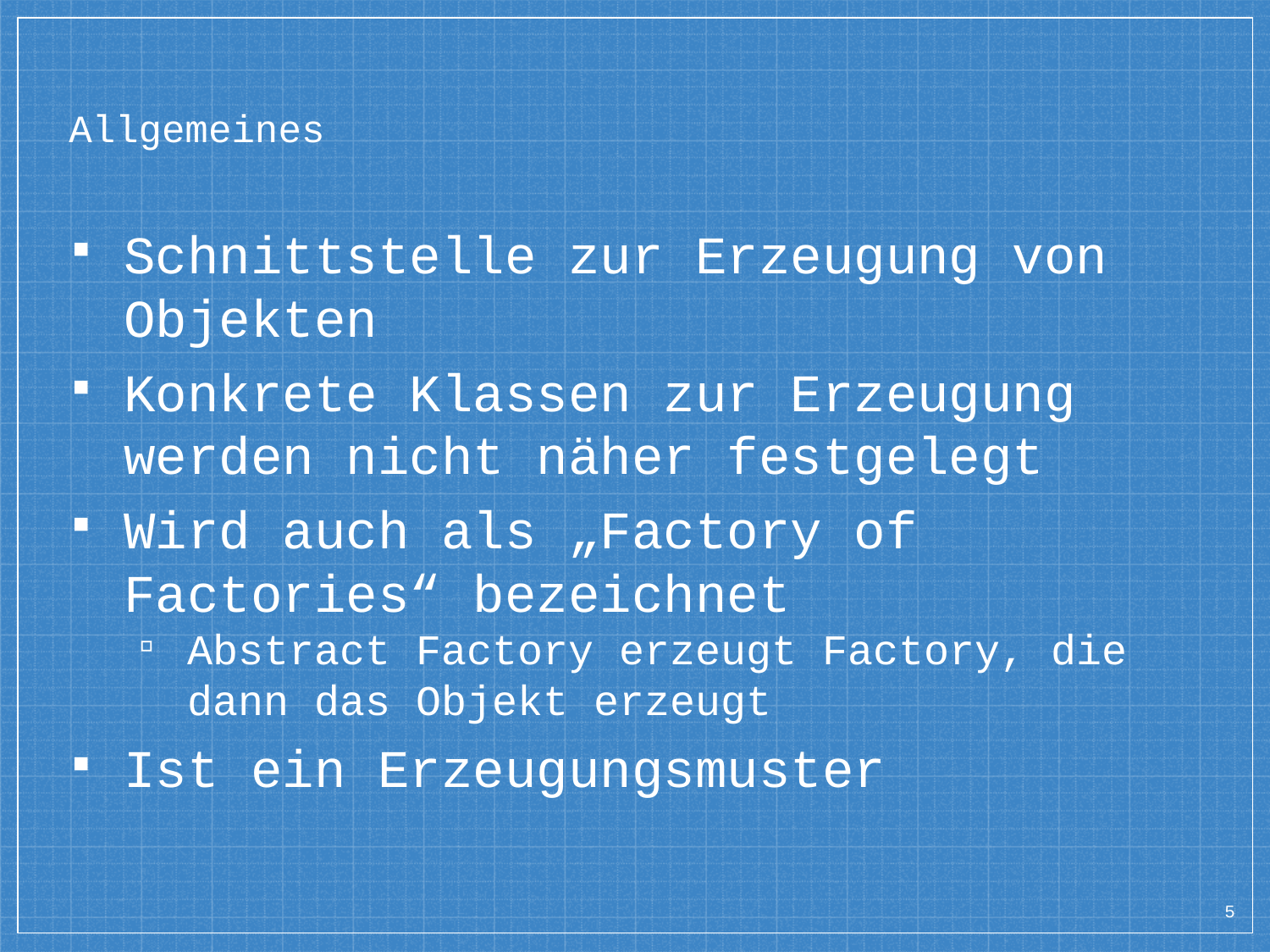

# Allgemeines
Schnittstelle zur Erzeugung von Objekten
Konkrete Klassen zur Erzeugung werden nicht näher festgelegt
Wird auch als „Factory of Factories“ bezeichnet
Abstract Factory erzeugt Factory, die dann das Objekt erzeugt
Ist ein Erzeugungsmuster
5